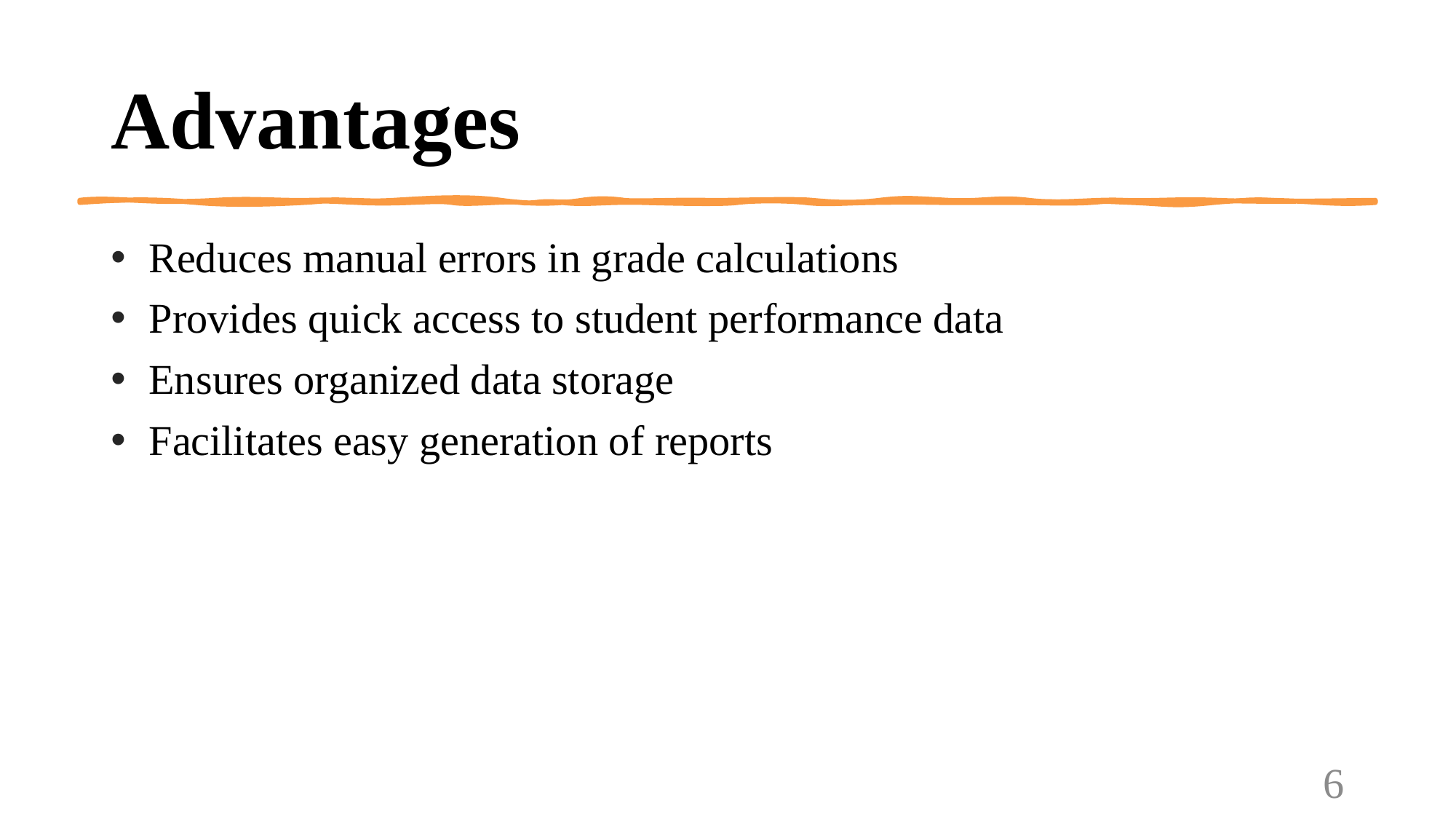

# Advantages

 Reduces manual errors in grade calculations
 Provides quick access to student performance data
 Ensures organized data storage
 Facilitates easy generation of reports
6